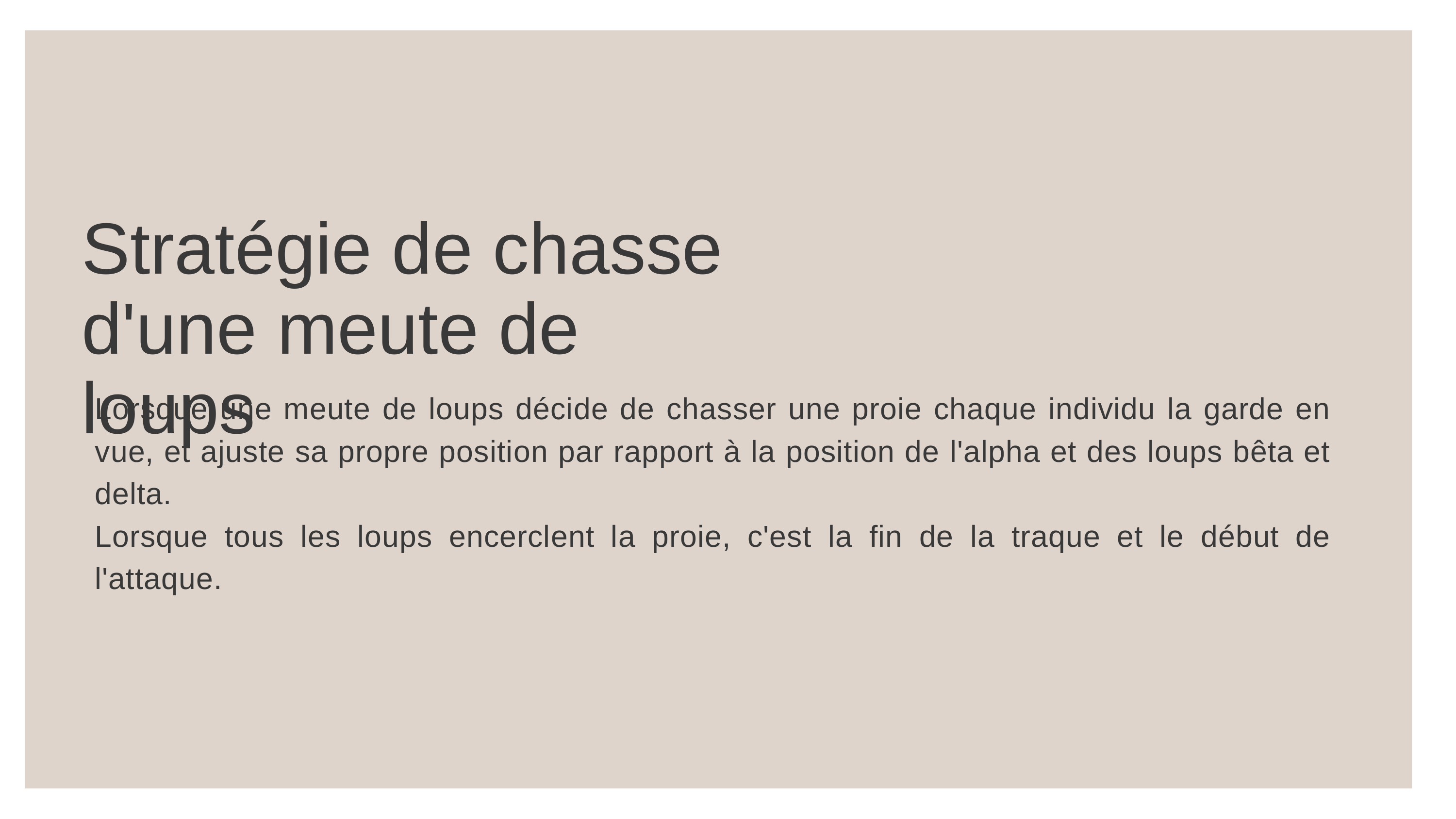

Stratégie de chasse d'une meute de loups
Lorsque une meute de loups décide de chasser une proie chaque individu la garde en vue, et ajuste sa propre position par rapport à la position de l'alpha et des loups bêta et delta.
Lorsque tous les loups encerclent la proie, c'est la fin de la traque et le début de l'attaque.